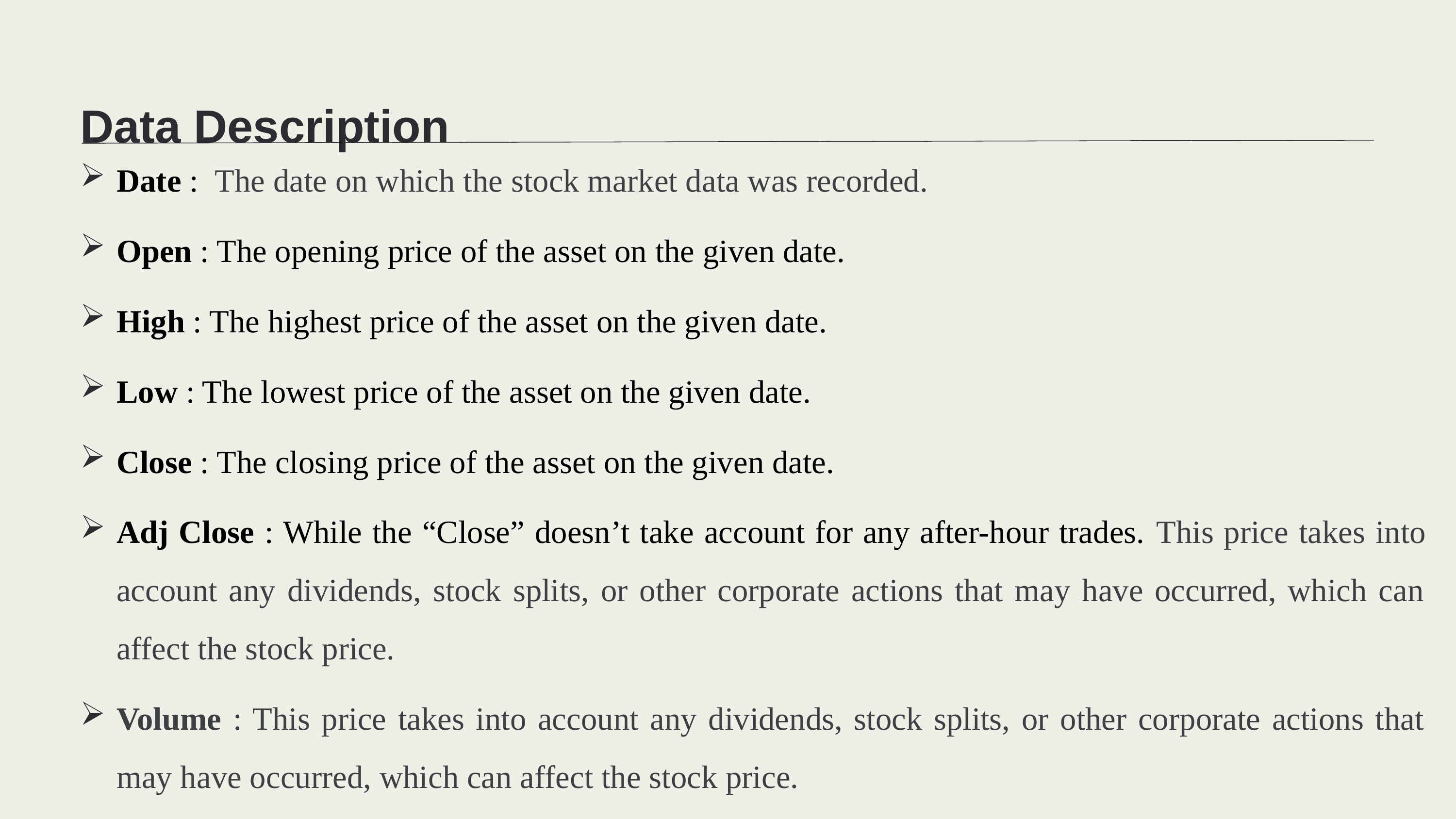

Data Description
Date :  The date on which the stock market data was recorded.
Open : The opening price of the asset on the given date.
High : The highest price of the asset on the given date.
Low : The lowest price of the asset on the given date.
Close : The closing price of the asset on the given date.
Adj Close : While the “Close” doesn’t take account for any after-hour trades. This price takes into account any dividends, stock splits, or other corporate actions that may have occurred, which can affect the stock price.
Volume : This price takes into account any dividends, stock splits, or other corporate actions that may have occurred, which can affect the stock price.